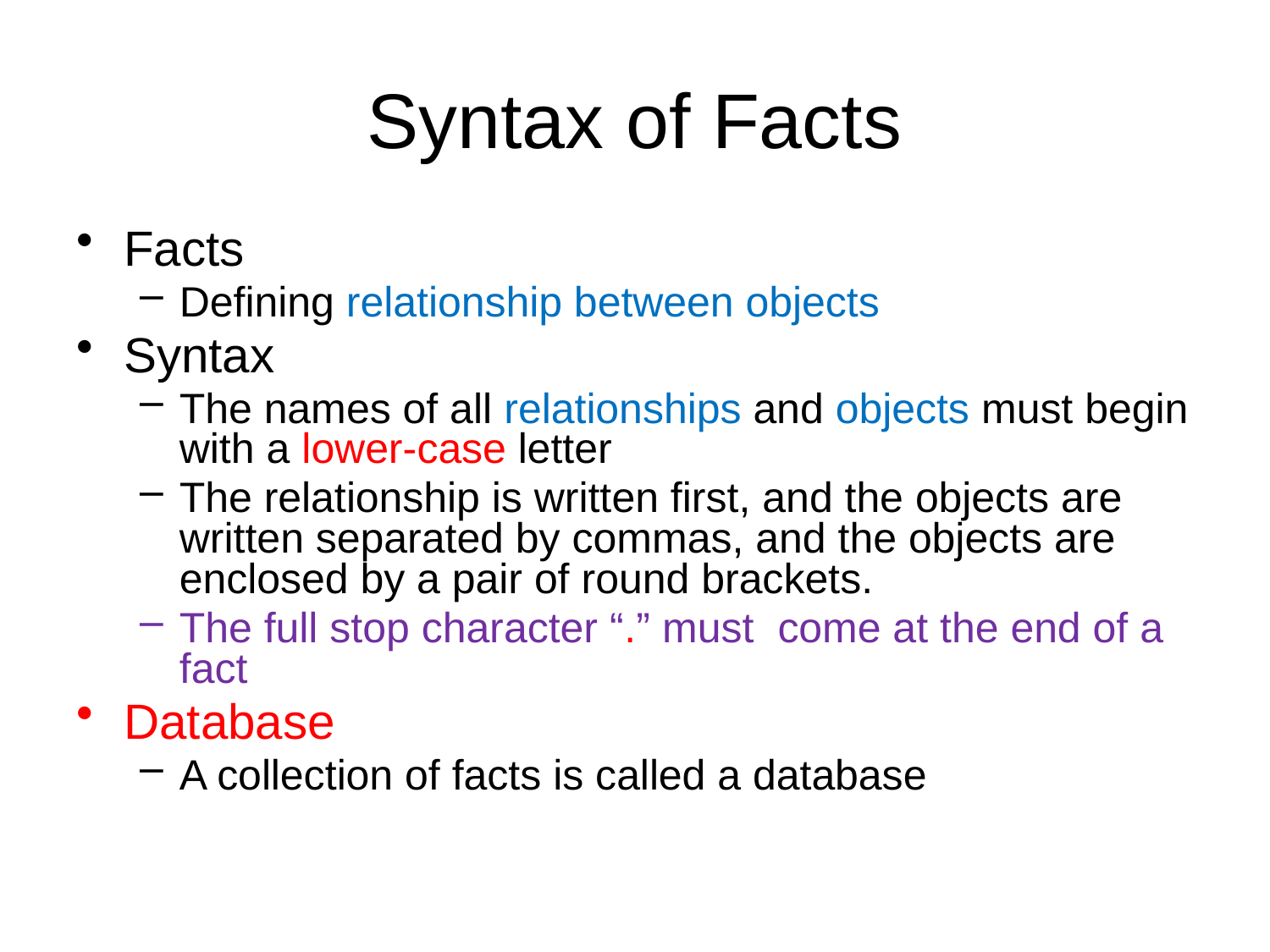

# Syntax of Facts
Facts
Defining relationship between objects
Syntax
The names of all relationships and objects must begin with a lower-case letter
The relationship is written first, and the objects are written separated by commas, and the objects are enclosed by a pair of round brackets.
The full stop character “.” must  come at the end of a fact
Database
A collection of facts is called a database